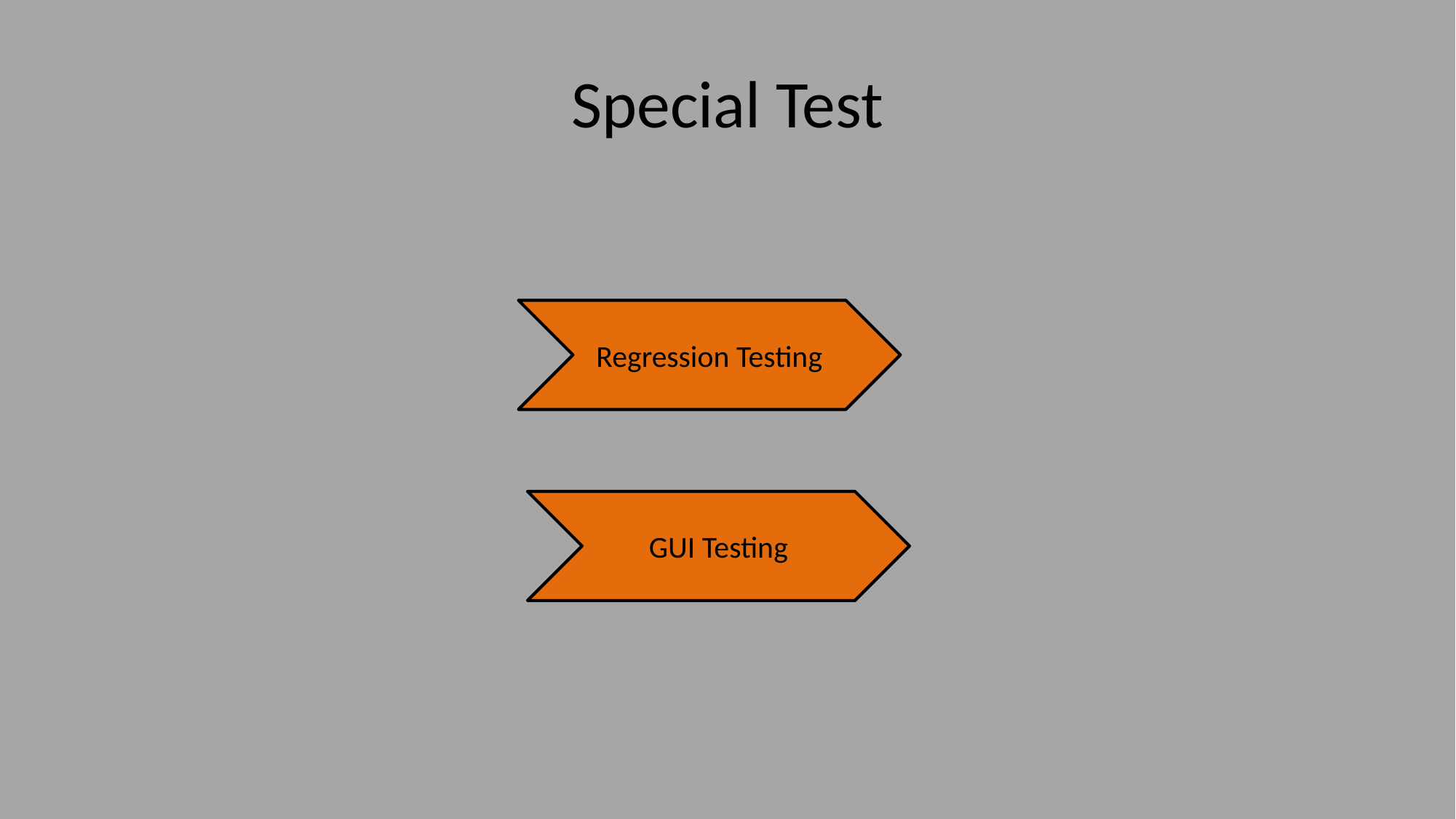

# Special Test

Regression Testing
GUI Testing